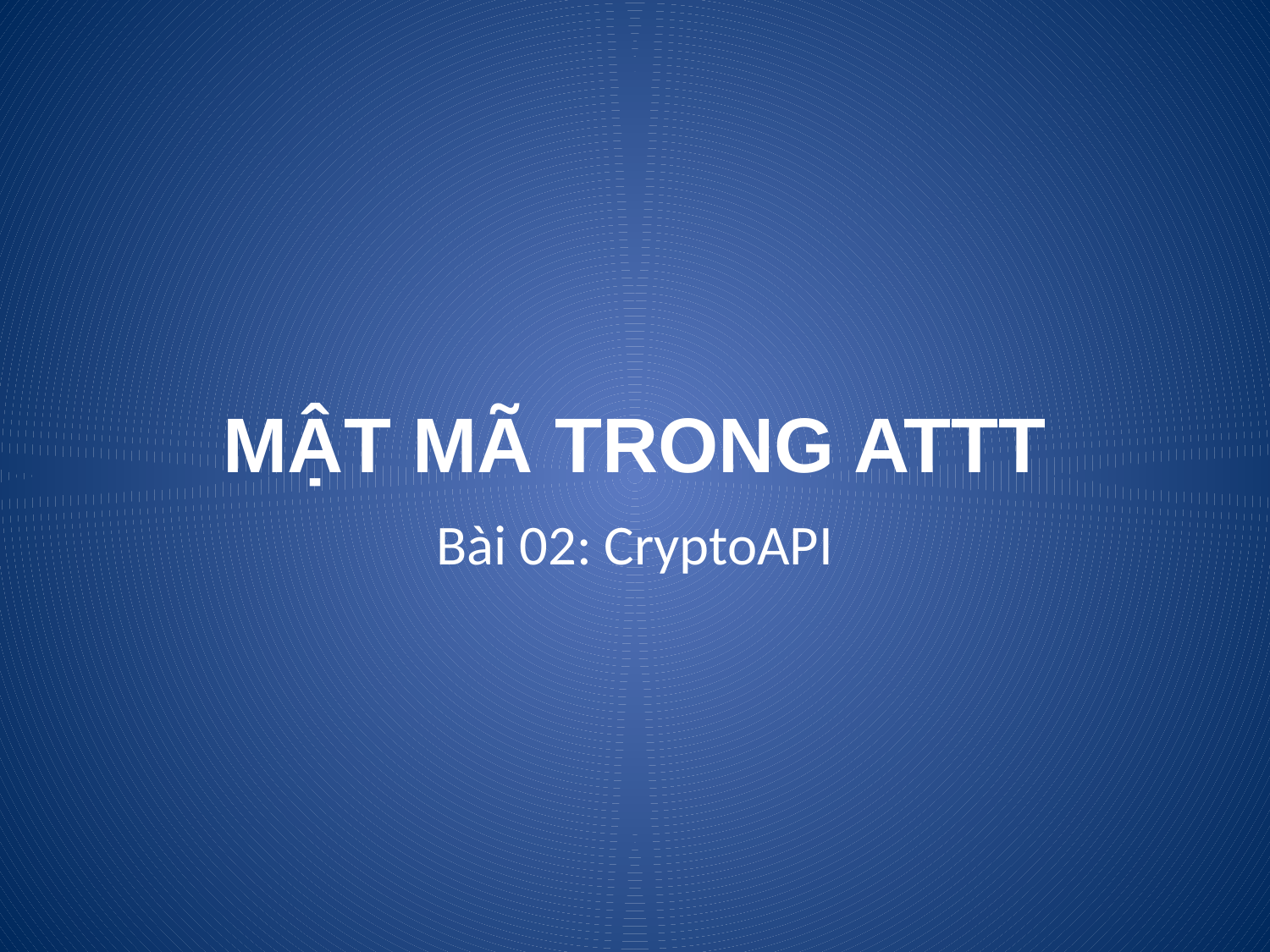

# MẬT MÃ TRONG ATTT
Bài 02: CryptoAPI